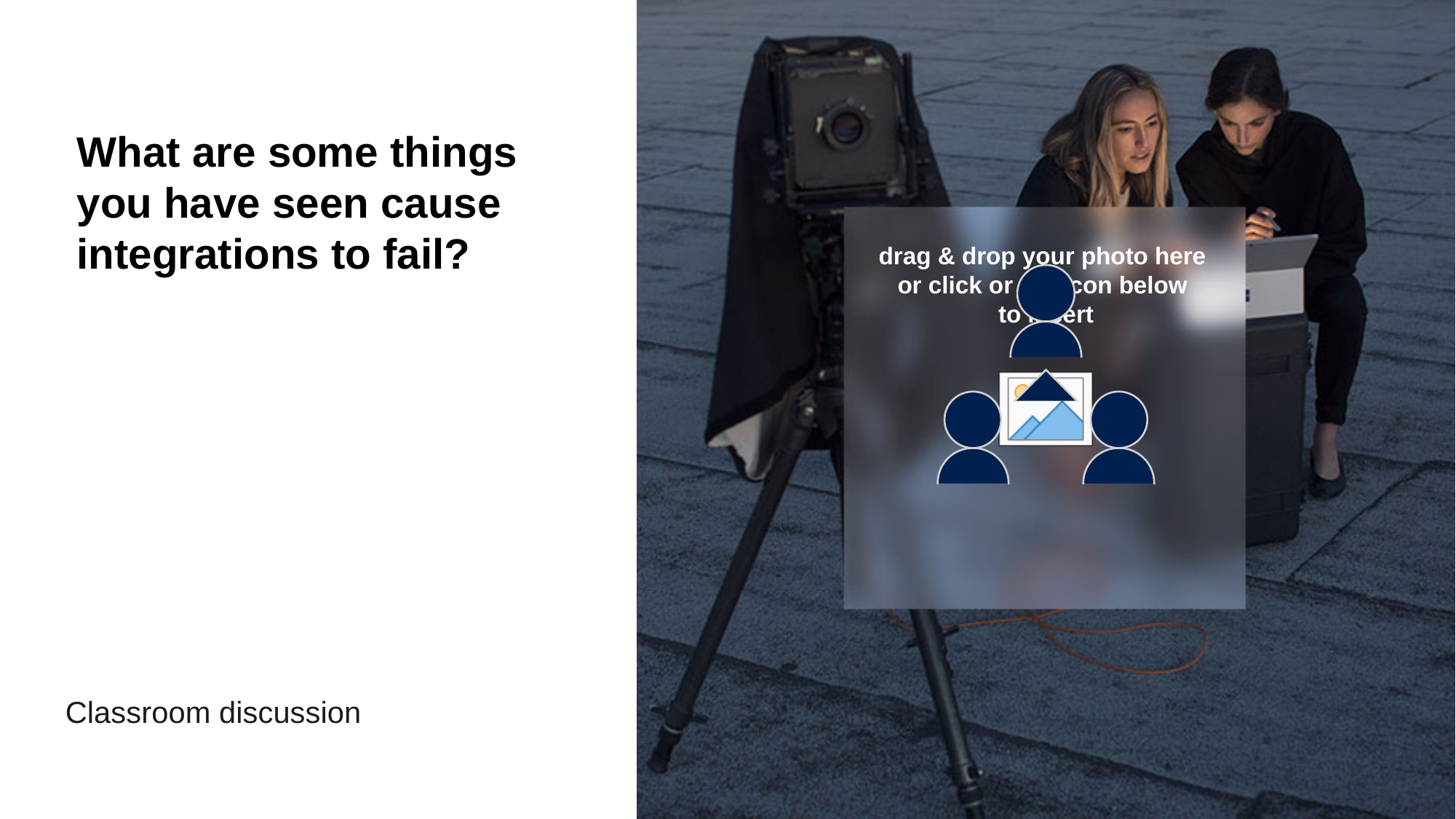

# What are some things you have seen cause integrations to fail?

Classroom discussion